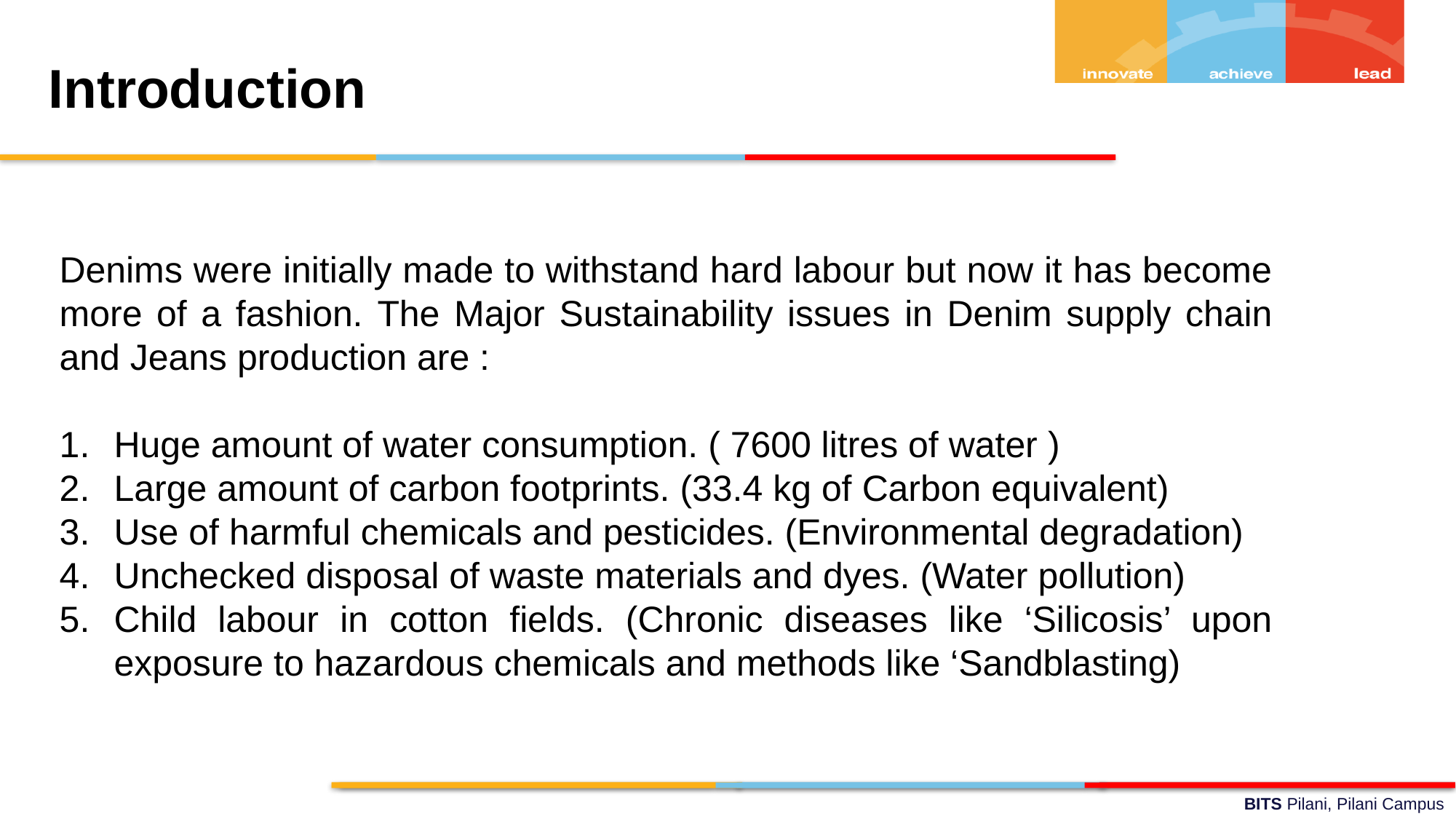

Introduction
Denims were initially made to withstand hard labour but now it has become more of a fashion. The Major Sustainability issues in Denim supply chain and Jeans production are :

Huge amount of water consumption. ( 7600 litres of water )
Large amount of carbon footprints. (33.4 kg of Carbon equivalent)
Use of harmful chemicals and pesticides. (Environmental degradation)
Unchecked disposal of waste materials and dyes. (Water pollution)
Child labour in cotton fields. (Chronic diseases like ‘Silicosis’ upon exposure to hazardous chemicals and methods like ‘Sandblasting)